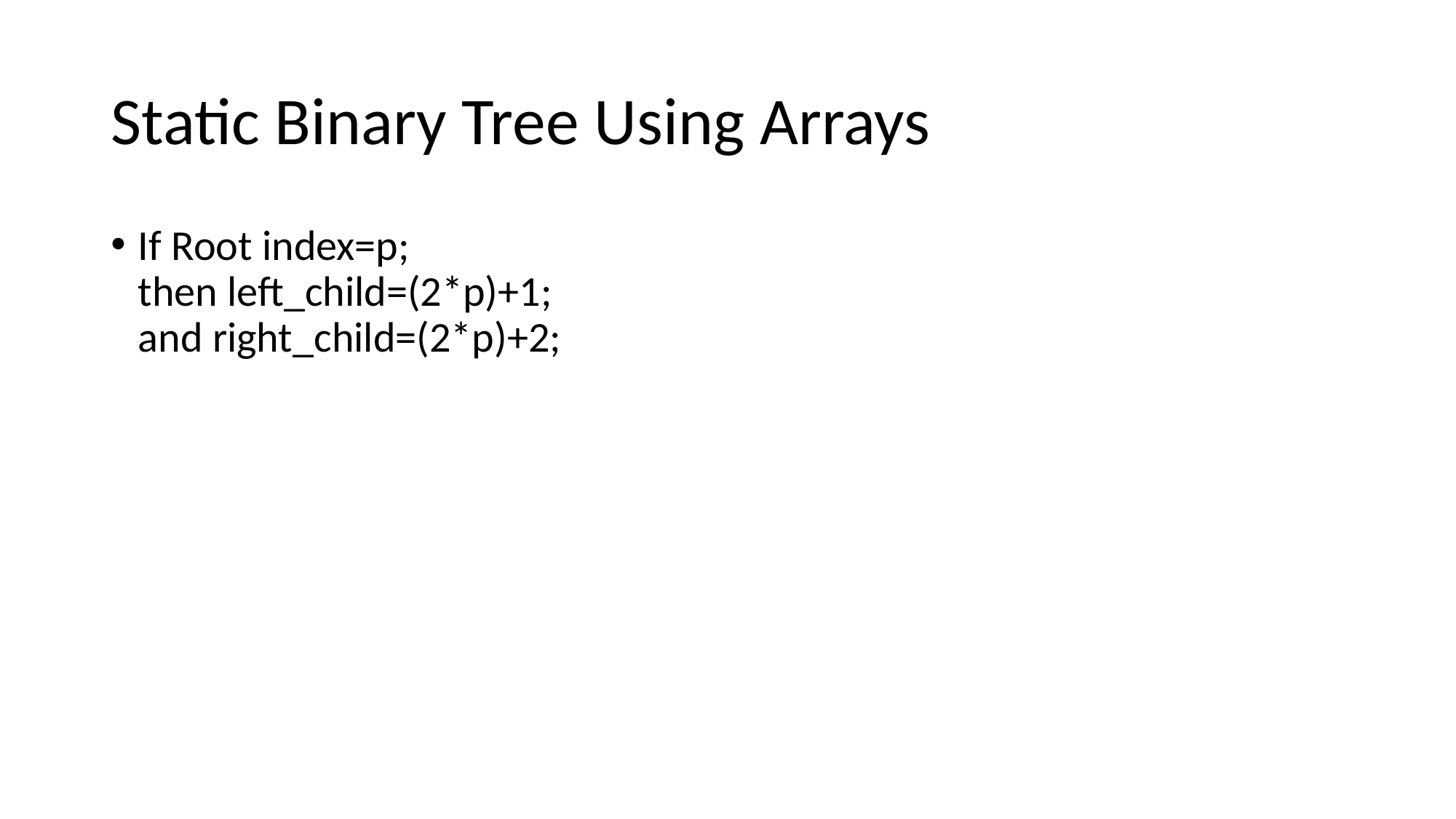

# Static Binary Tree Using Arrays
If Root index=p;
then left_child=(2*p)+1;
and right_child=(2*p)+2;